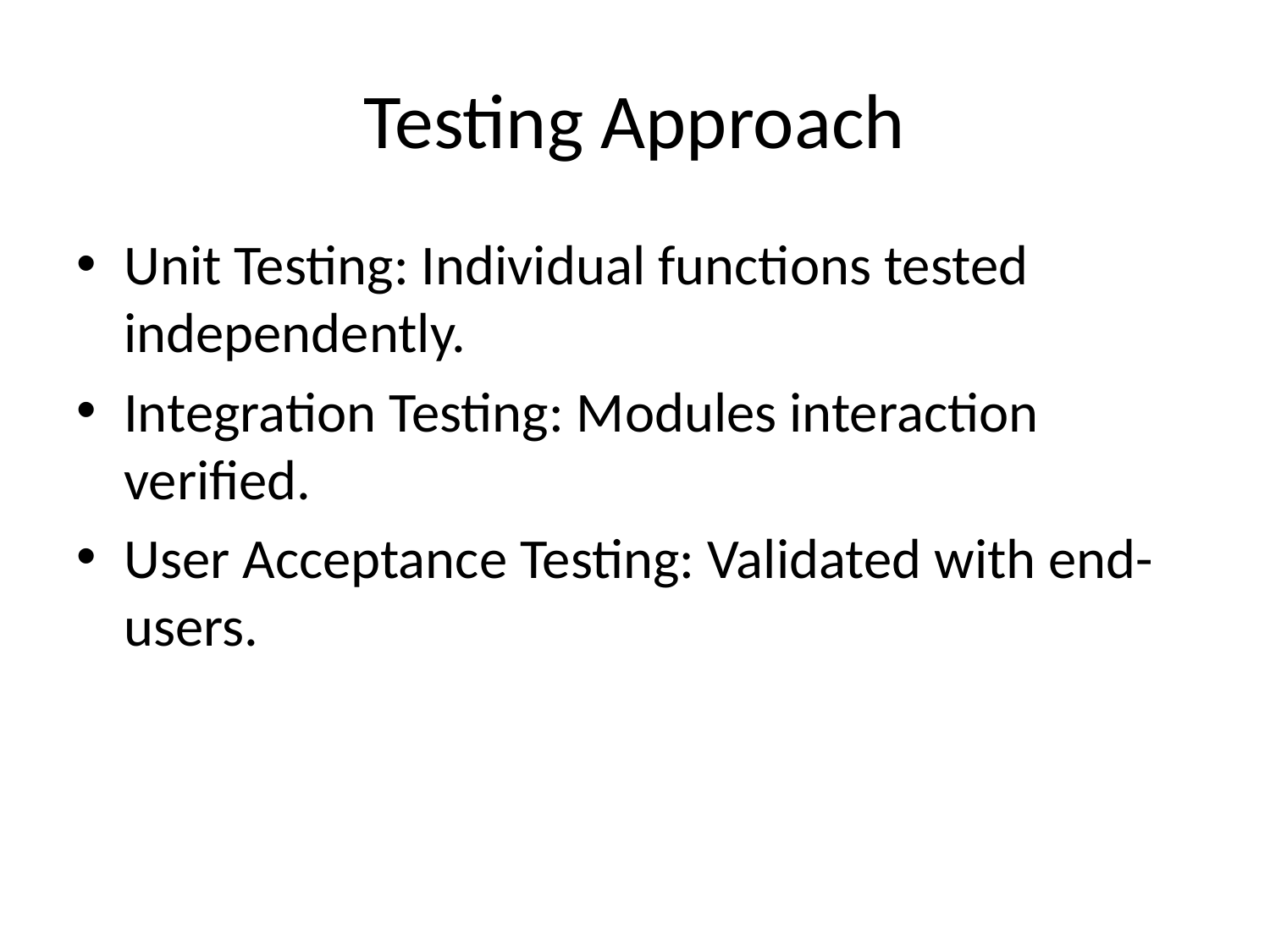

# Testing Approach
Unit Testing: Individual functions tested independently.
Integration Testing: Modules interaction verified.
User Acceptance Testing: Validated with end-users.